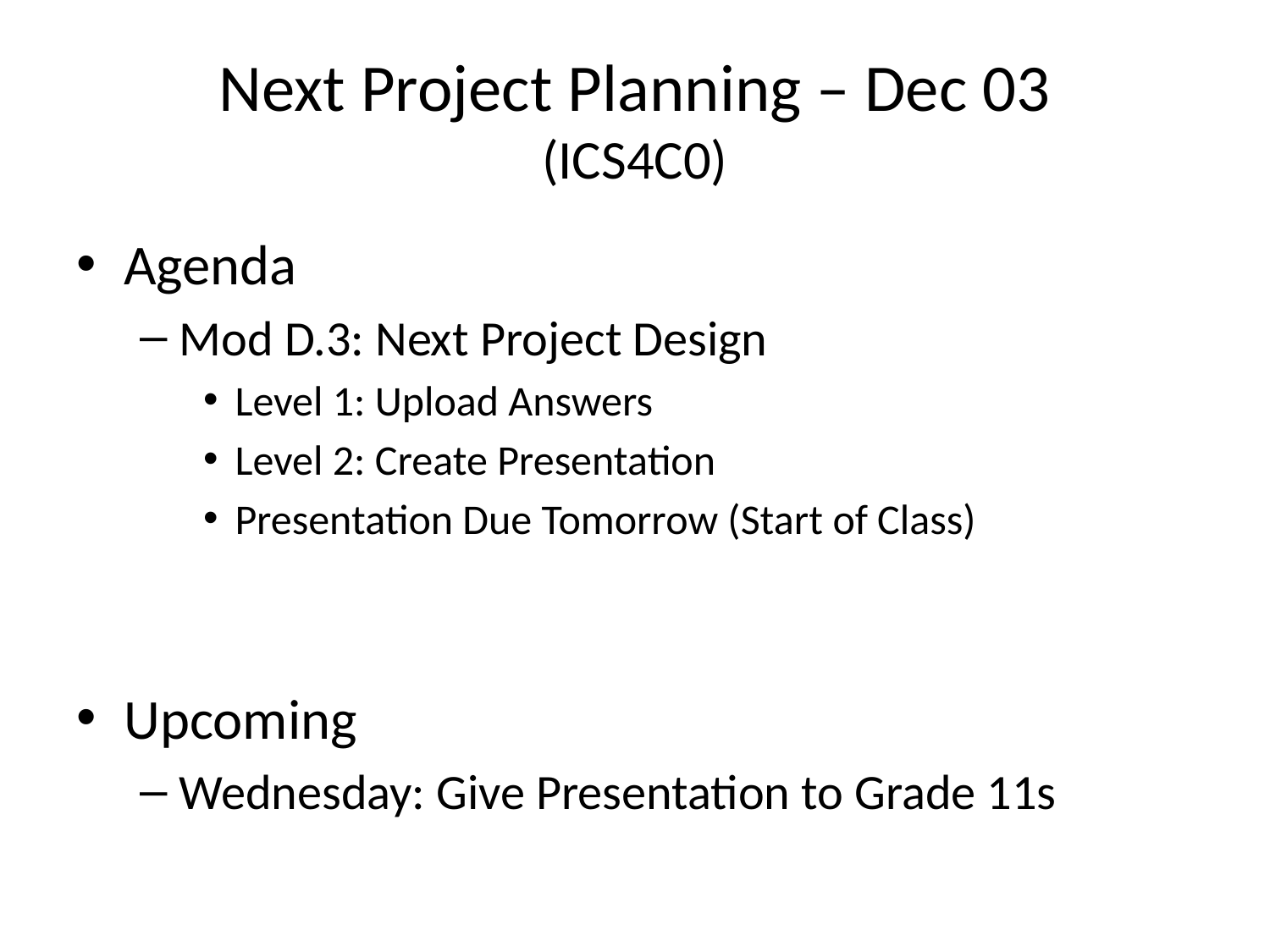

# Next Project Planning – Dec 03 (ICS4C0)
Agenda
Mod D.3: Next Project Design
Level 1: Upload Answers
Level 2: Create Presentation
Presentation Due Tomorrow (Start of Class)

Upcoming
Wednesday: Give Presentation to Grade 11s